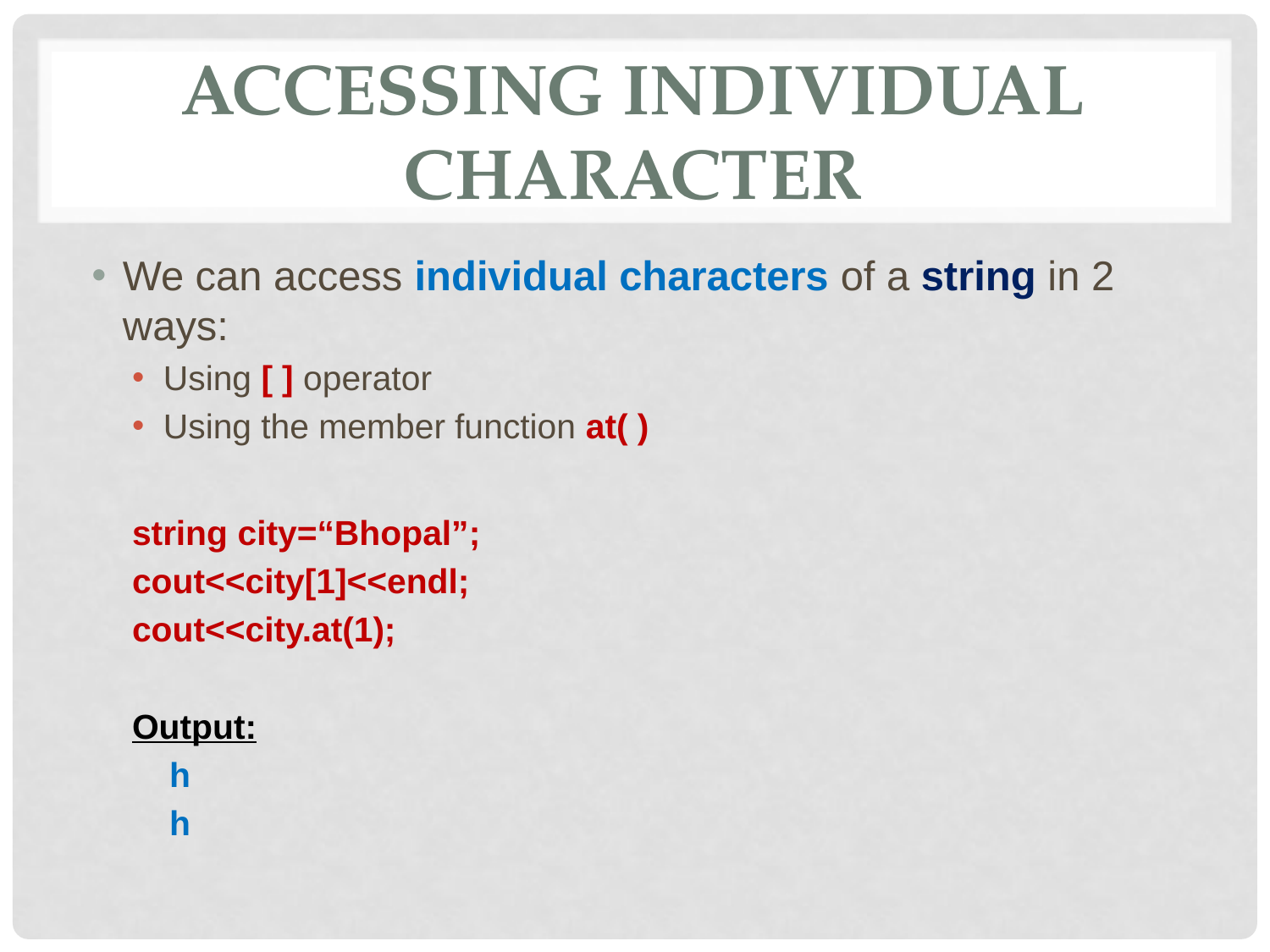

# Accessing individual character
We can access individual characters of a string in 2 ways:
Using [ ] operator
Using the member function at( )

string city=“Bhopal”;
cout<<city[1]<<endl;
cout<<city.at(1);

Output:
h
h